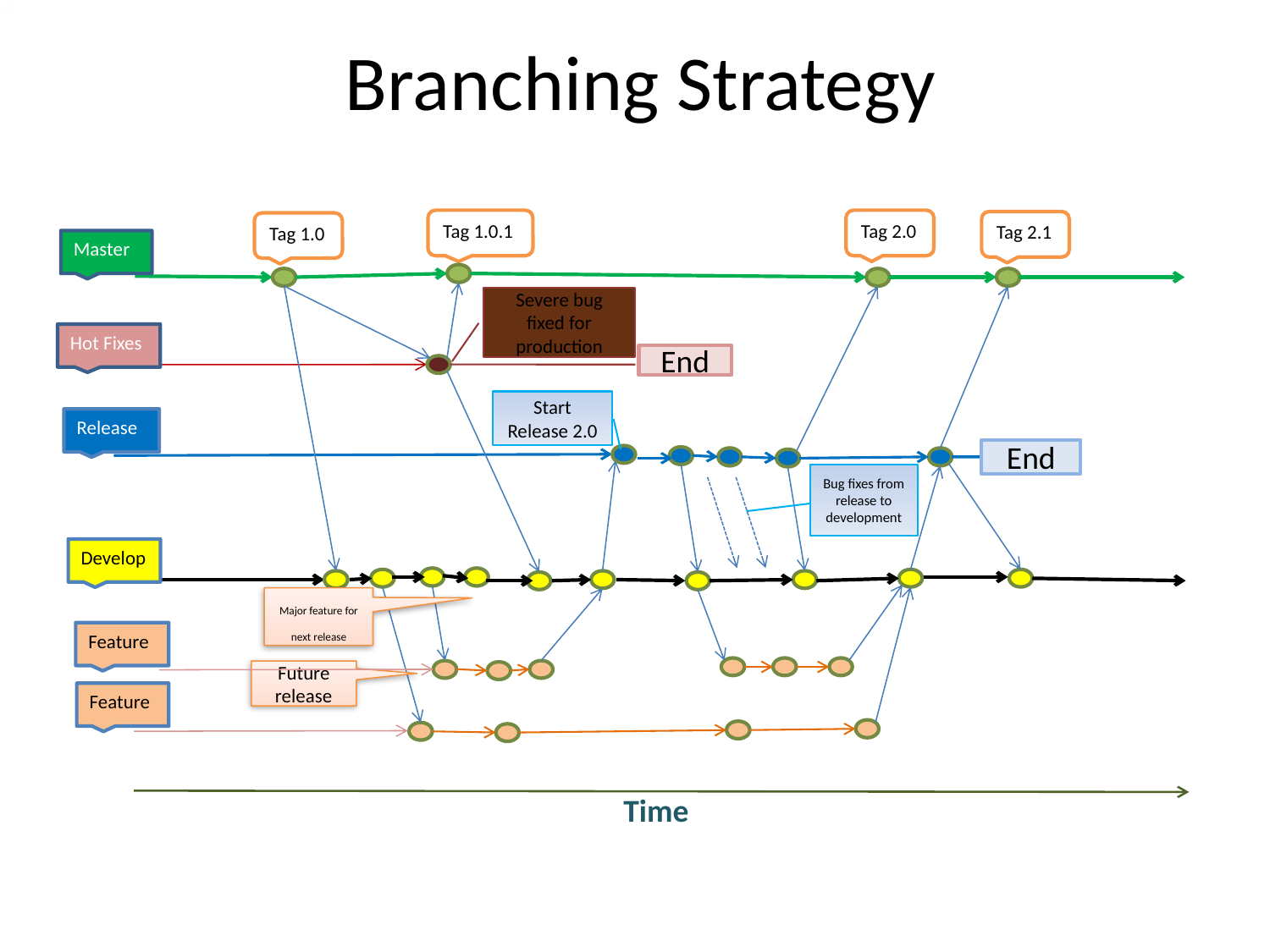

# Branching Strategy
Tag 1.0.1
Tag 2.0
Tag 2.1
Tag 1.0
Master

Hot Fixes

Release

Develop

Feature

Feature

Severe bug fixed for production
End
Start Release 2.0
End
Bug fixes from release to development
Major feature for next release
Future release
Time